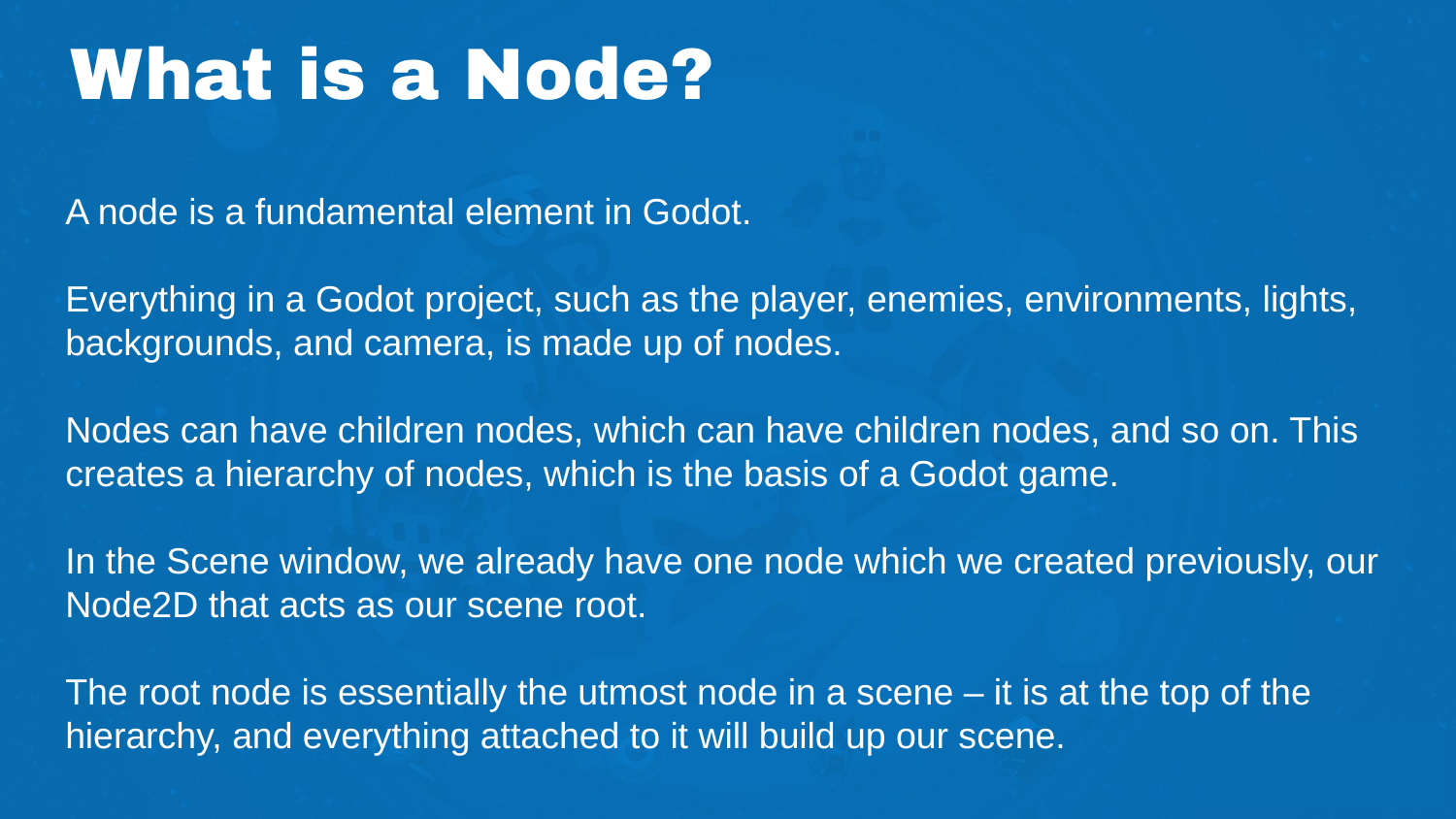

# What is a Node?
A node is a fundamental element in Godot.

Everything in a Godot project, such as the player, enemies, environments, lights, backgrounds, and camera, is made up of nodes.

Nodes can have children nodes, which can have children nodes, and so on. This creates a hierarchy of nodes, which is the basis of a Godot game.

In the Scene window, we already have one node which we created previously, our Node2D that acts as our scene root.

The root node is essentially the utmost node in a scene – it is at the top of the hierarchy, and everything attached to it will build up our scene.